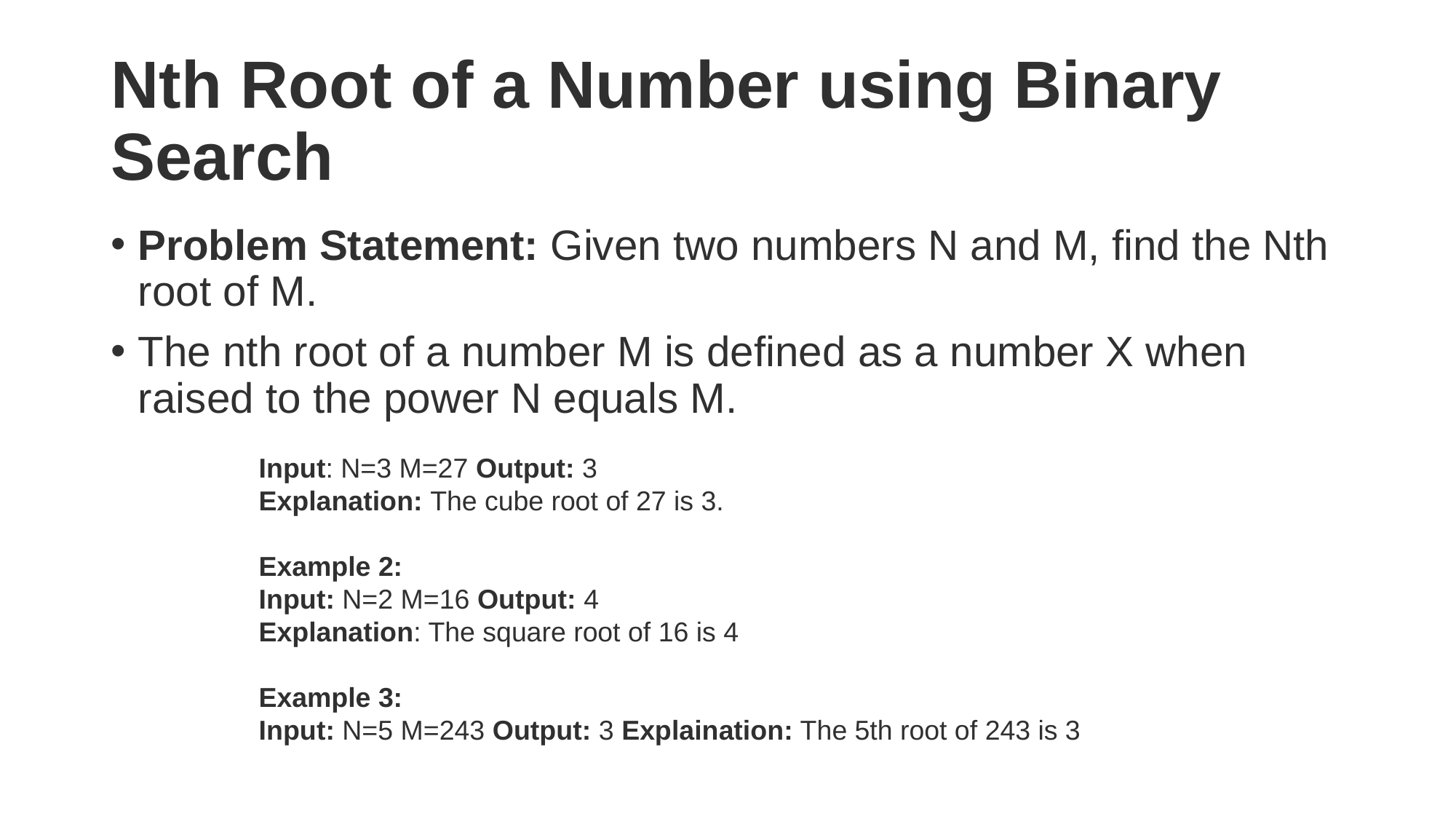

# Nth Root of a Number using Binary Search
Problem Statement: Given two numbers N and M, find the Nth root of M.
The nth root of a number M is defined as a number X when raised to the power N equals M.

Input: N=3 M=27 Output: 3
Explanation: The cube root of 27 is 3.

Example 2:
Input: N=2 M=16 Output: 4
Explanation: The square root of 16 is 4

Example 3:
Input: N=5 M=243 Output: 3 Explaination: The 5th root of 243 is 3